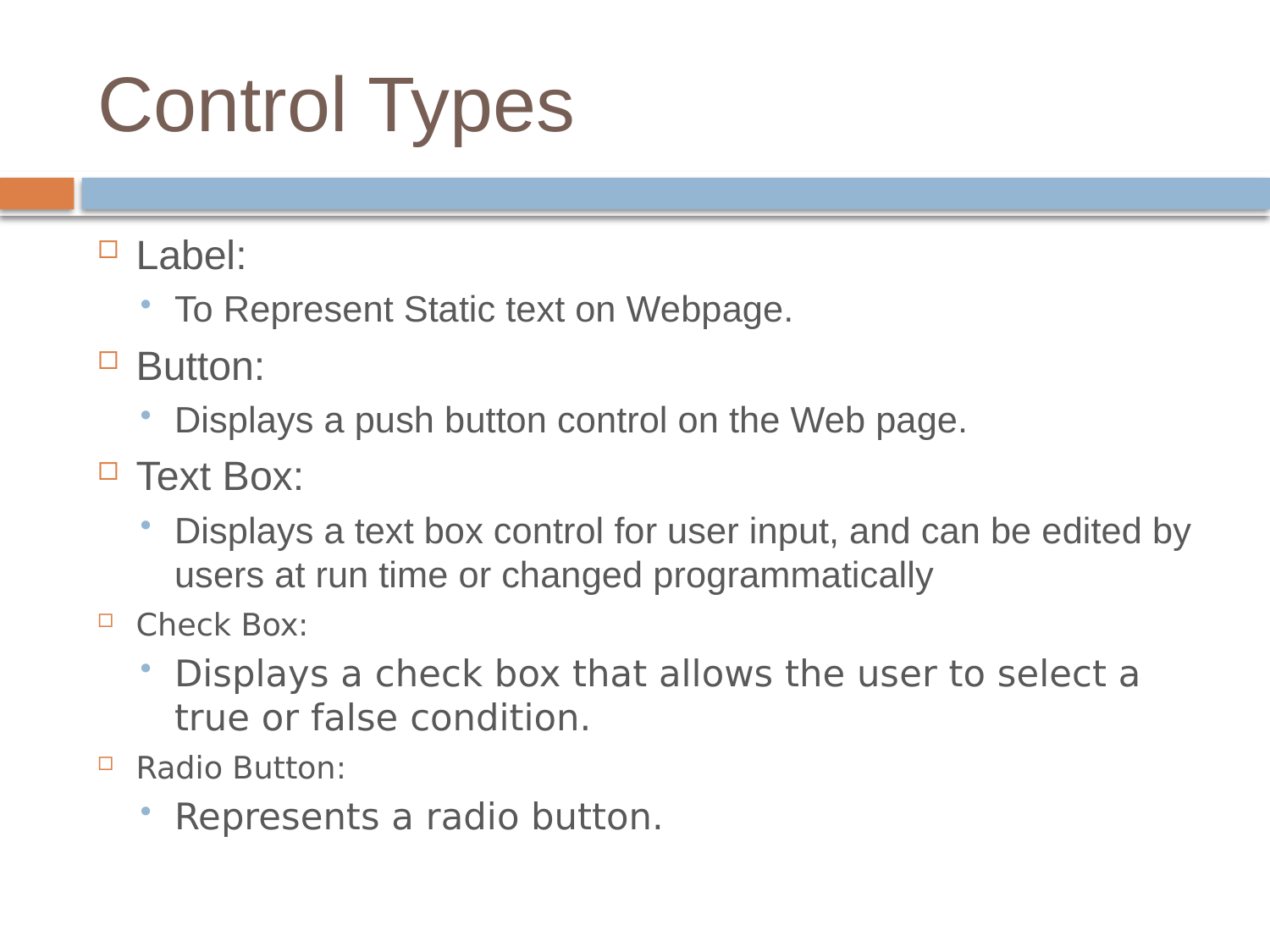

# Control Types
Label:
To Represent Static text on Webpage.
Button:
Displays a push button control on the Web page.
Text Box:
Displays a text box control for user input, and can be edited by users at run time or changed programmatically
Check Box:
Displays a check box that allows the user to select a true or false condition.
Radio Button:
Represents a radio button.